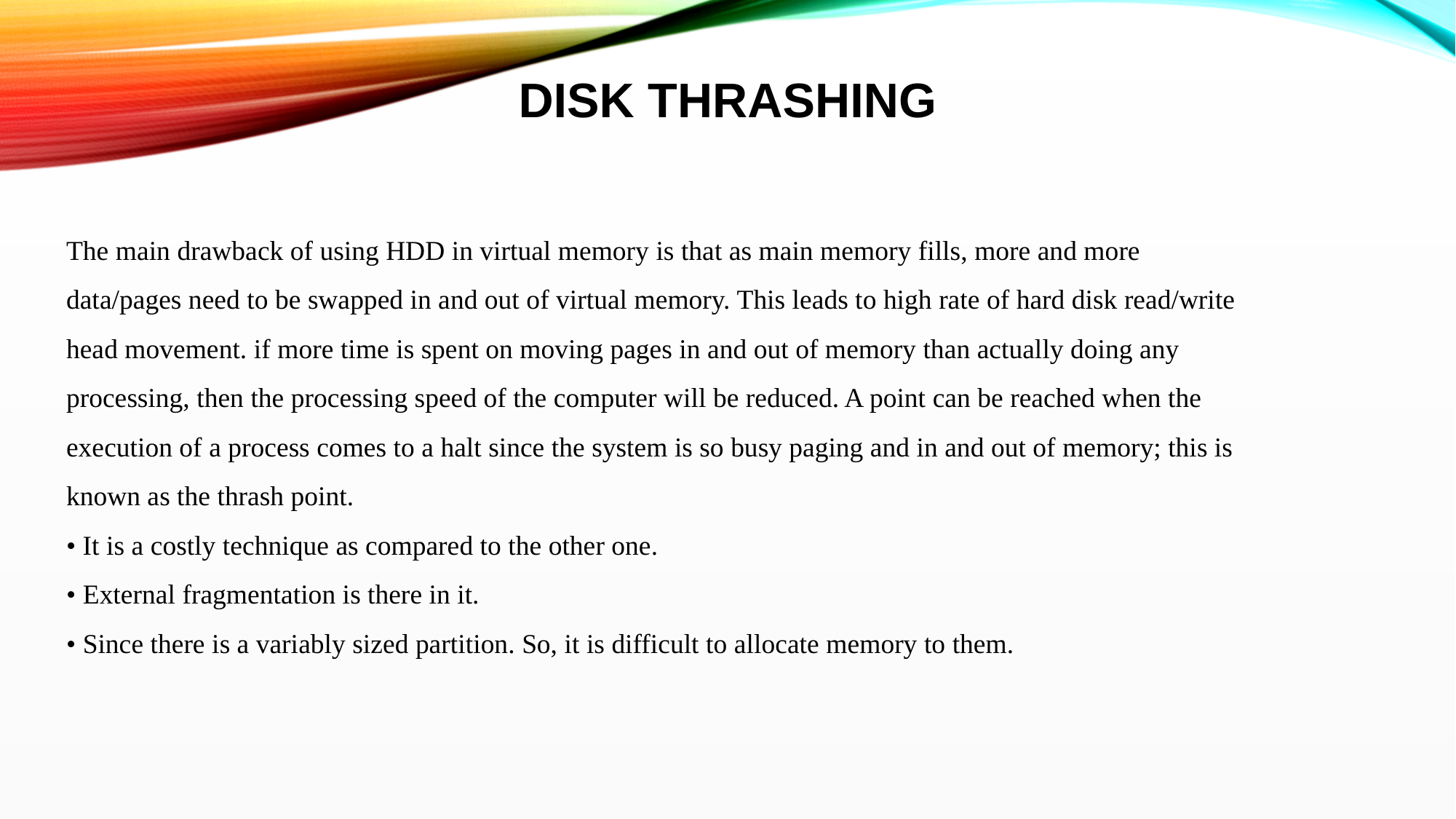

# Disk thrashing
The main drawback of using HDD in virtual memory is that as main memory fills, more and more data/pages need to be swapped in and out of virtual memory. This leads to high rate of hard disk read/write head movement. if more time is spent on moving pages in and out of memory than actually doing any processing, then the processing speed of the computer will be reduced. A point can be reached when the execution of a process comes to a halt since the system is so busy paging and in and out of memory; this is known as the thrash point.
• It is a costly technique as compared to the other one.
• External fragmentation is there in it.
• Since there is a variably sized partition. So, it is difficult to allocate memory to them.